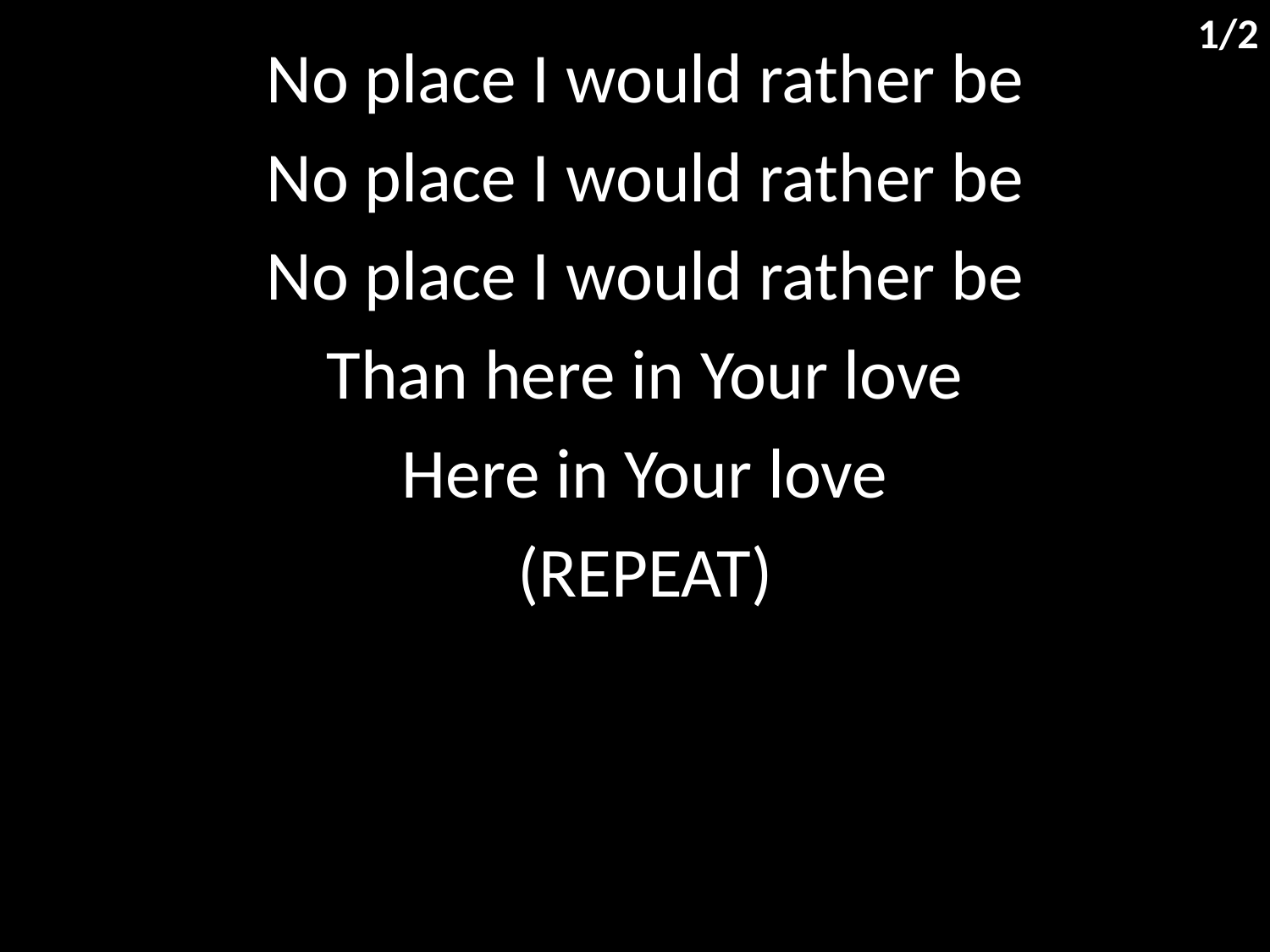

1/2
No place I would rather be
No place I would rather be
No place I would rather be
Than here in Your love
Here in Your love
(REPEAT)